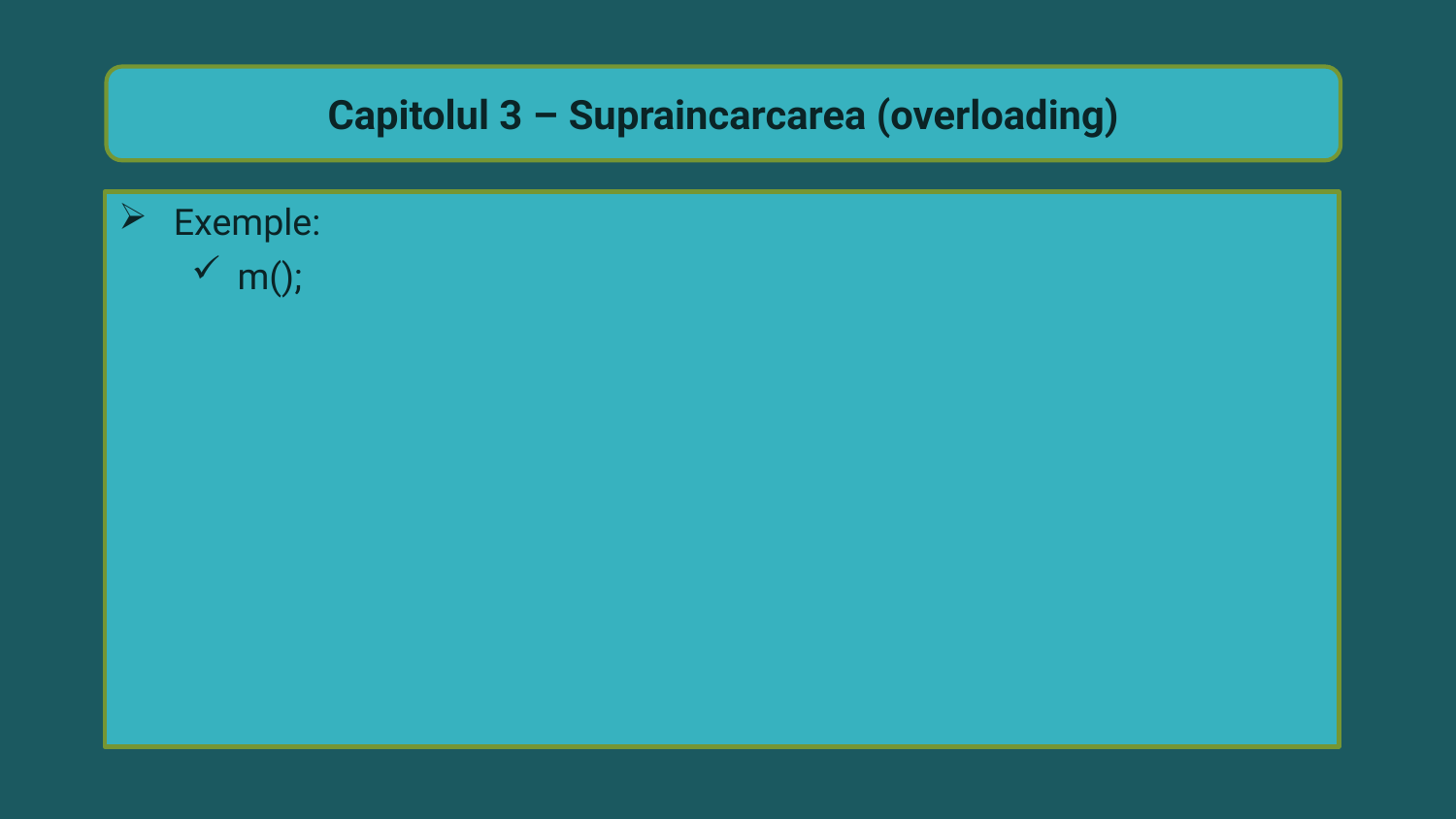

Capitolul 3 – Supraincarcarea (overloading)
Exemple:
m();